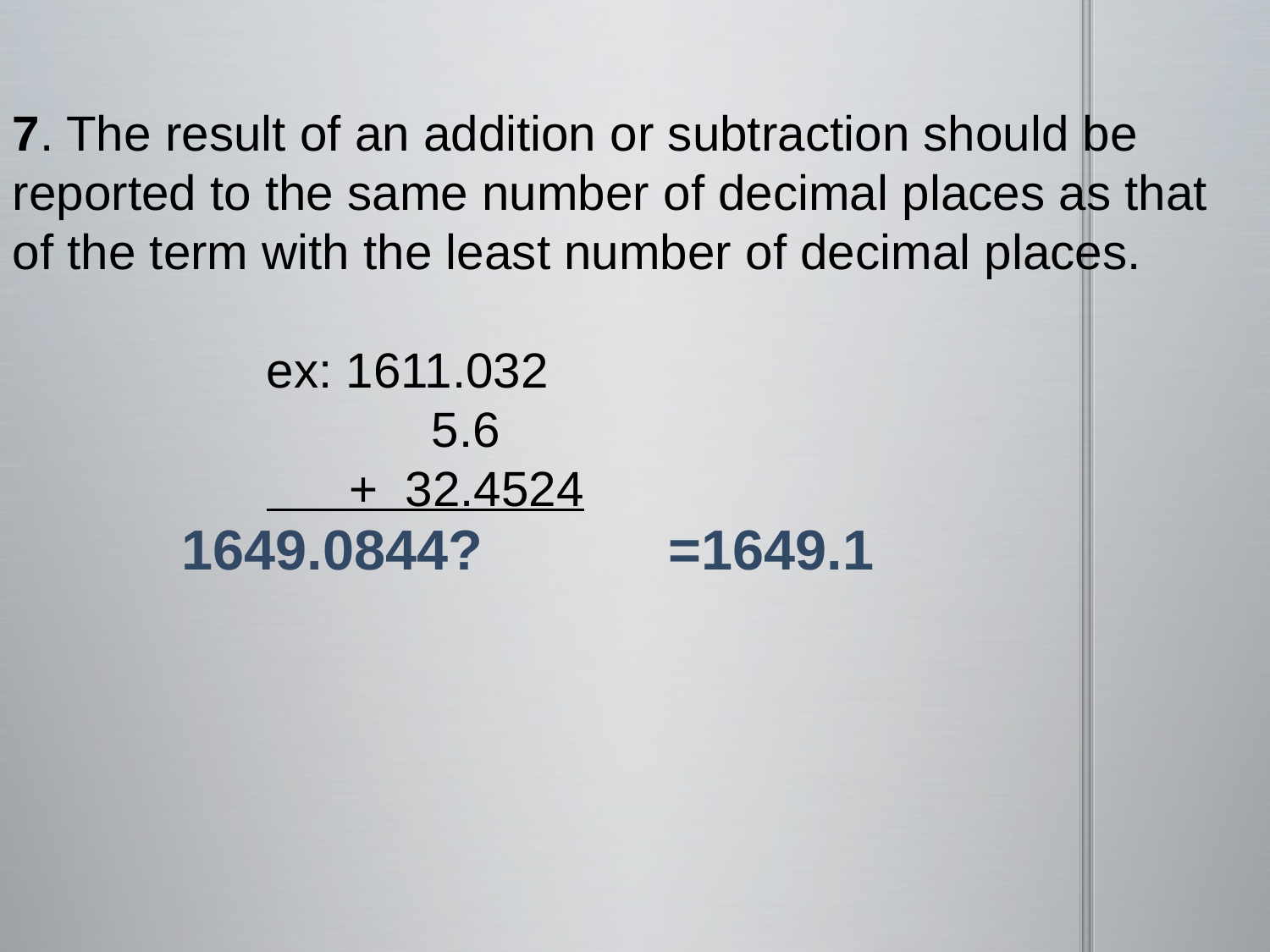

7. The result of an addition or subtraction should be reported to the same number of decimal places as that of the term with the least number of decimal places.

		ex: 1611.032
	 	            5.6
		      +  32.4524

1649.0844?
=1649.1